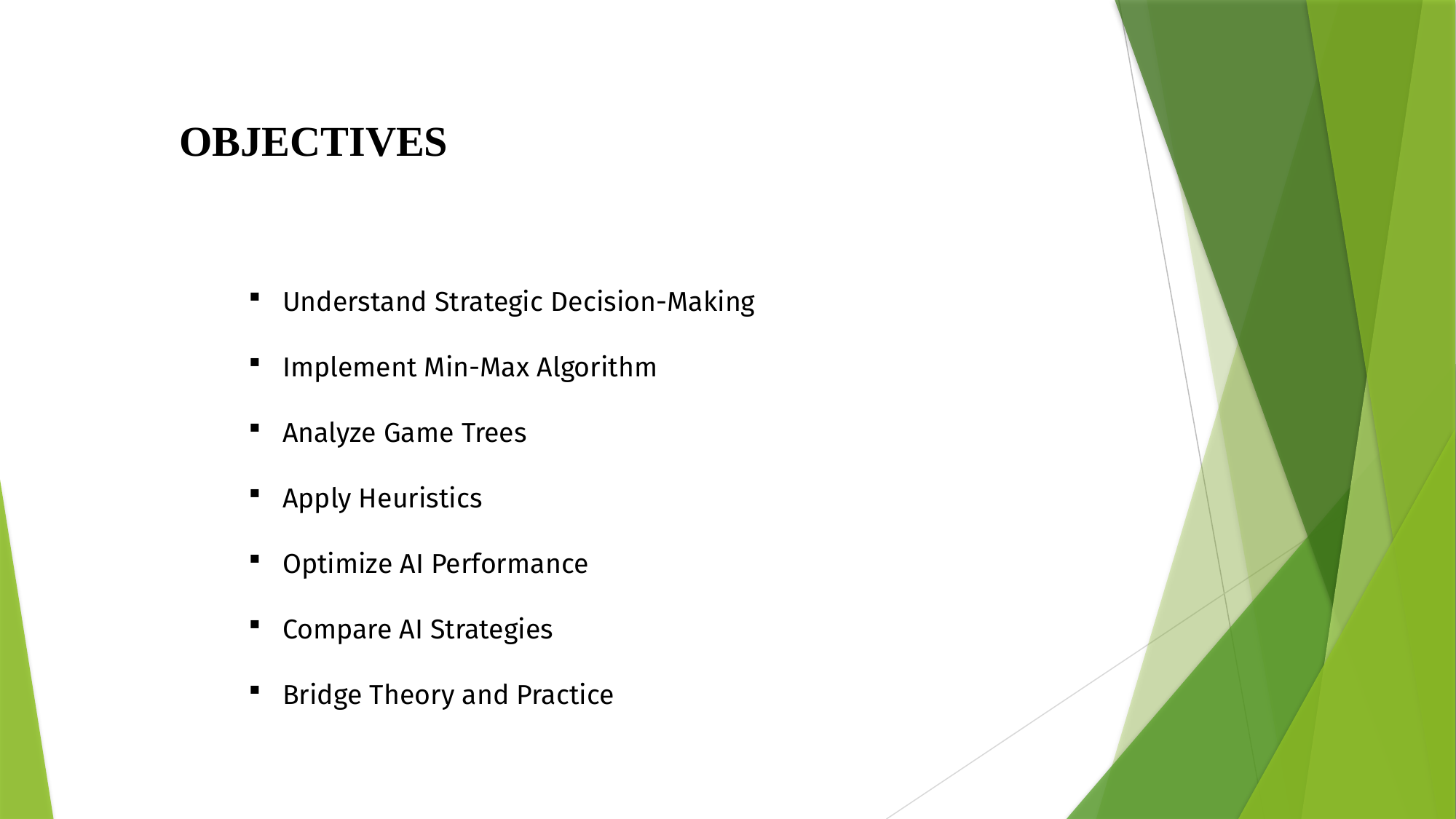

OBJECTIVES
Understand Strategic Decision-Making
Implement Min-Max Algorithm
Analyze Game Trees
Apply Heuristics
Optimize AI Performance
Compare AI Strategies
Bridge Theory and Practice